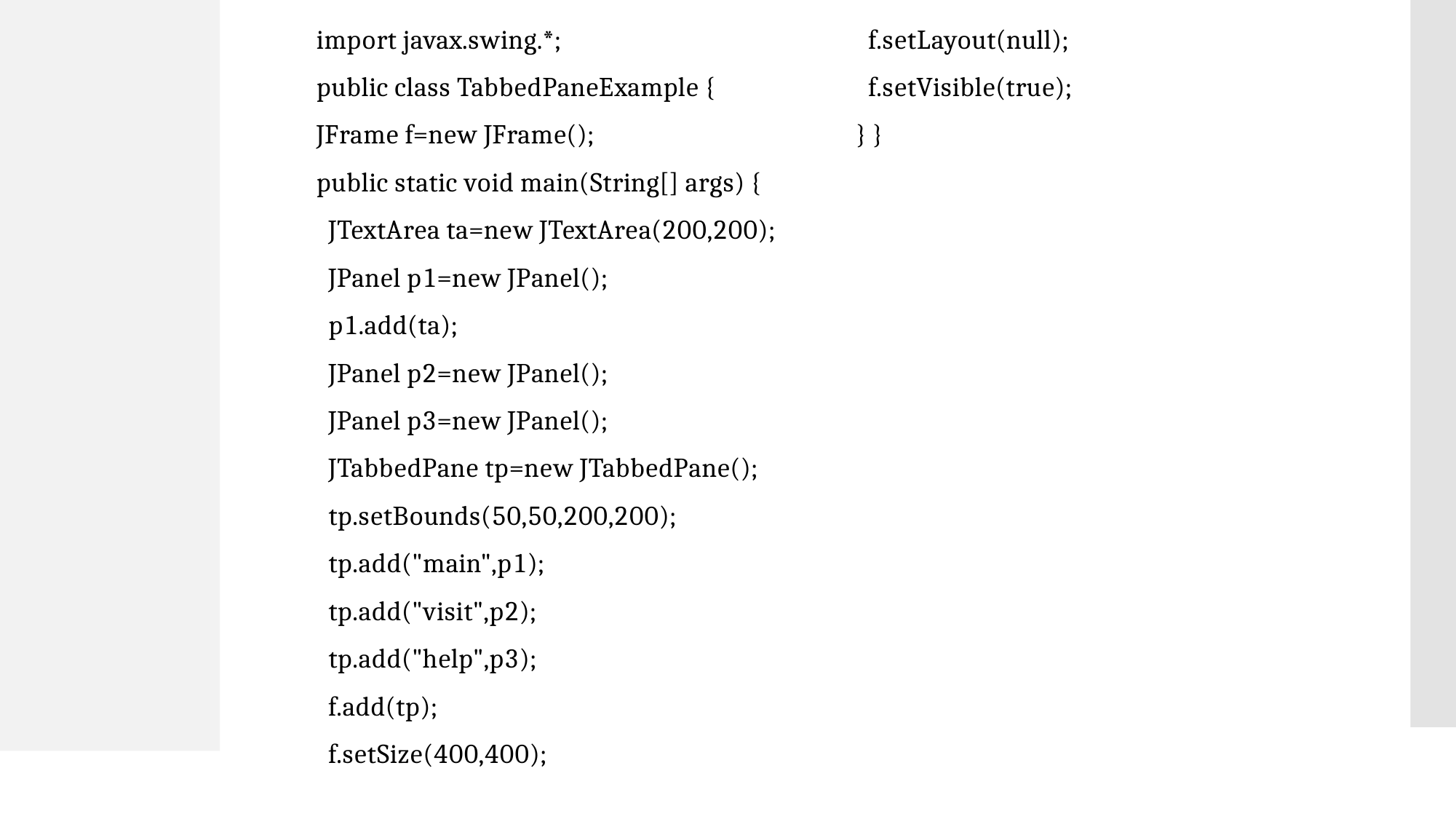

import javax.swing.*;
public class TabbedPaneExample {
JFrame f=new JFrame();
public static void main(String[] args) {
  JTextArea ta=new JTextArea(200,200);
  JPanel p1=new JPanel();
  p1.add(ta);
  JPanel p2=new JPanel();
  JPanel p3=new JPanel();
  JTabbedPane tp=new JTabbedPane();
  tp.setBounds(50,50,200,200);
  tp.add("main",p1);
  tp.add("visit",p2);
  tp.add("help",p3);
  f.add(tp);
  f.setSize(400,400);
  f.setLayout(null);
  f.setVisible(true);
} }